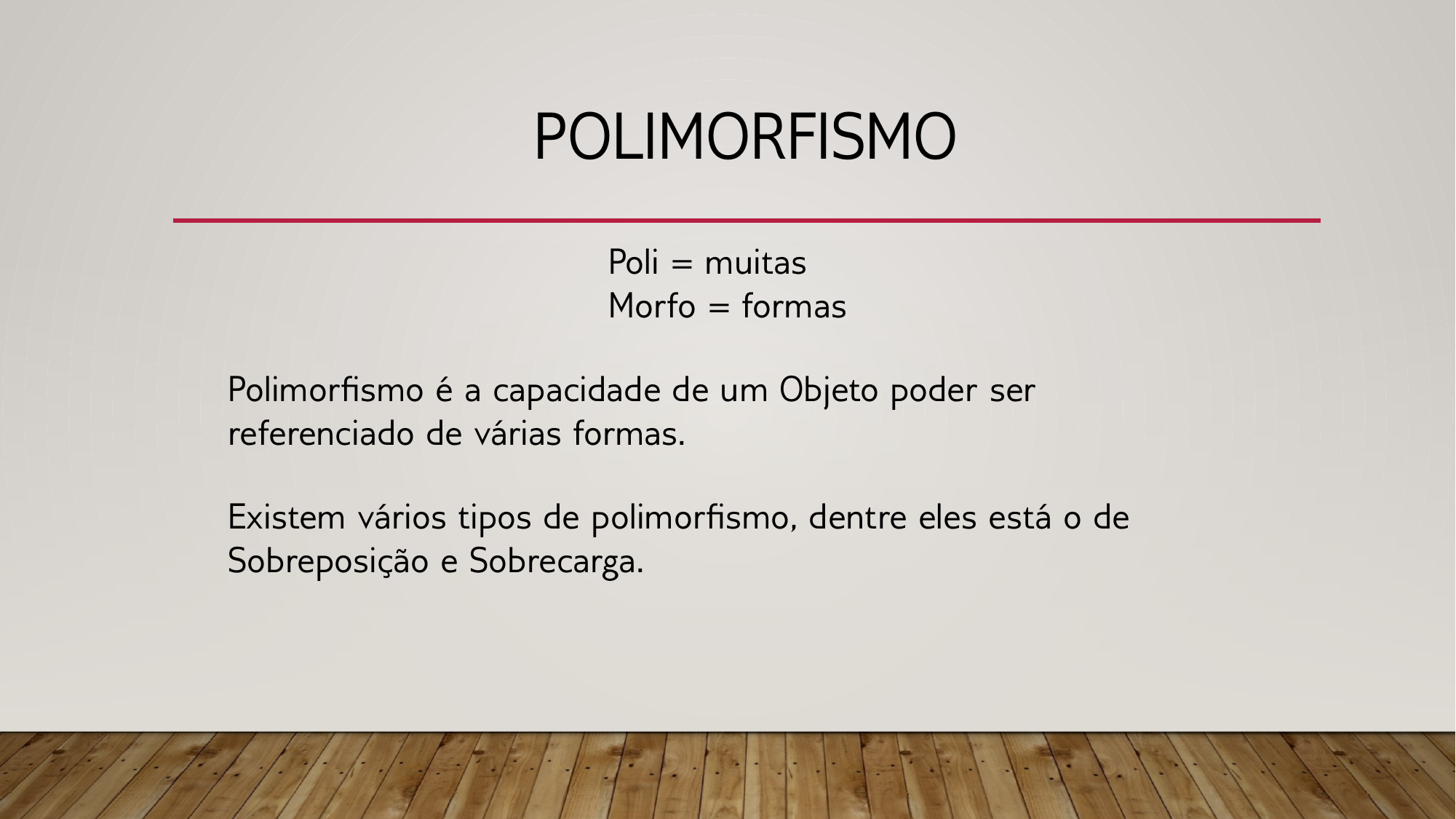

# polimorfismo
Poli = muitas
Morfo = formas
Polimorfismo é a capacidade de um Objeto poder ser referenciado de várias formas.
Existem vários tipos de polimorfismo, dentre eles está o de Sobreposição e Sobrecarga.